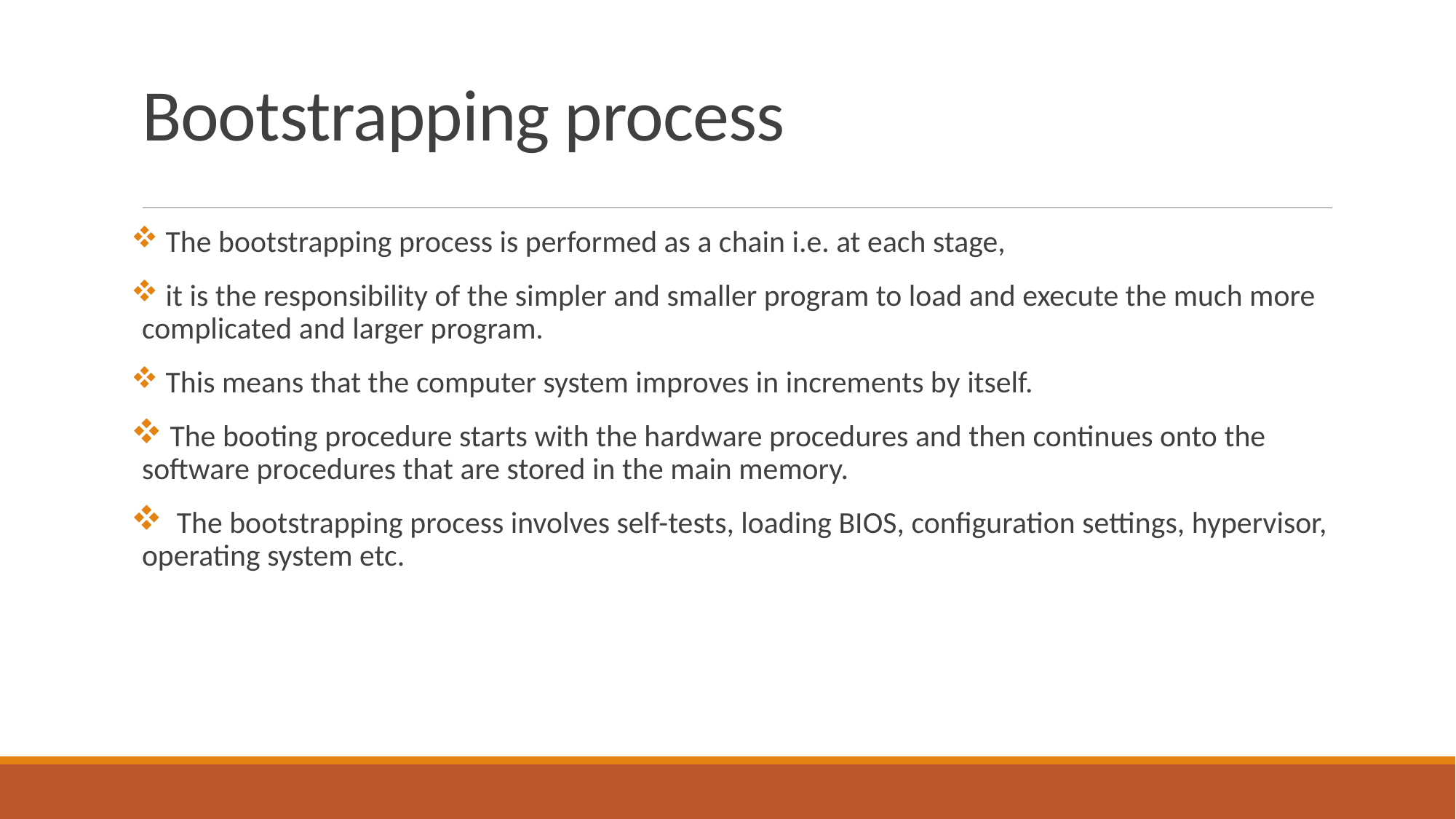

# Bootstrapping process
 The bootstrapping process is performed as a chain i.e. at each stage,
 it is the responsibility of the simpler and smaller program to load and execute the much more complicated and larger program.
 This means that the computer system improves in increments by itself.
 The booting procedure starts with the hardware procedures and then continues onto the software procedures that are stored in the main memory.
  The bootstrapping process involves self-tests, loading BIOS, configuration settings, hypervisor, operating system etc.